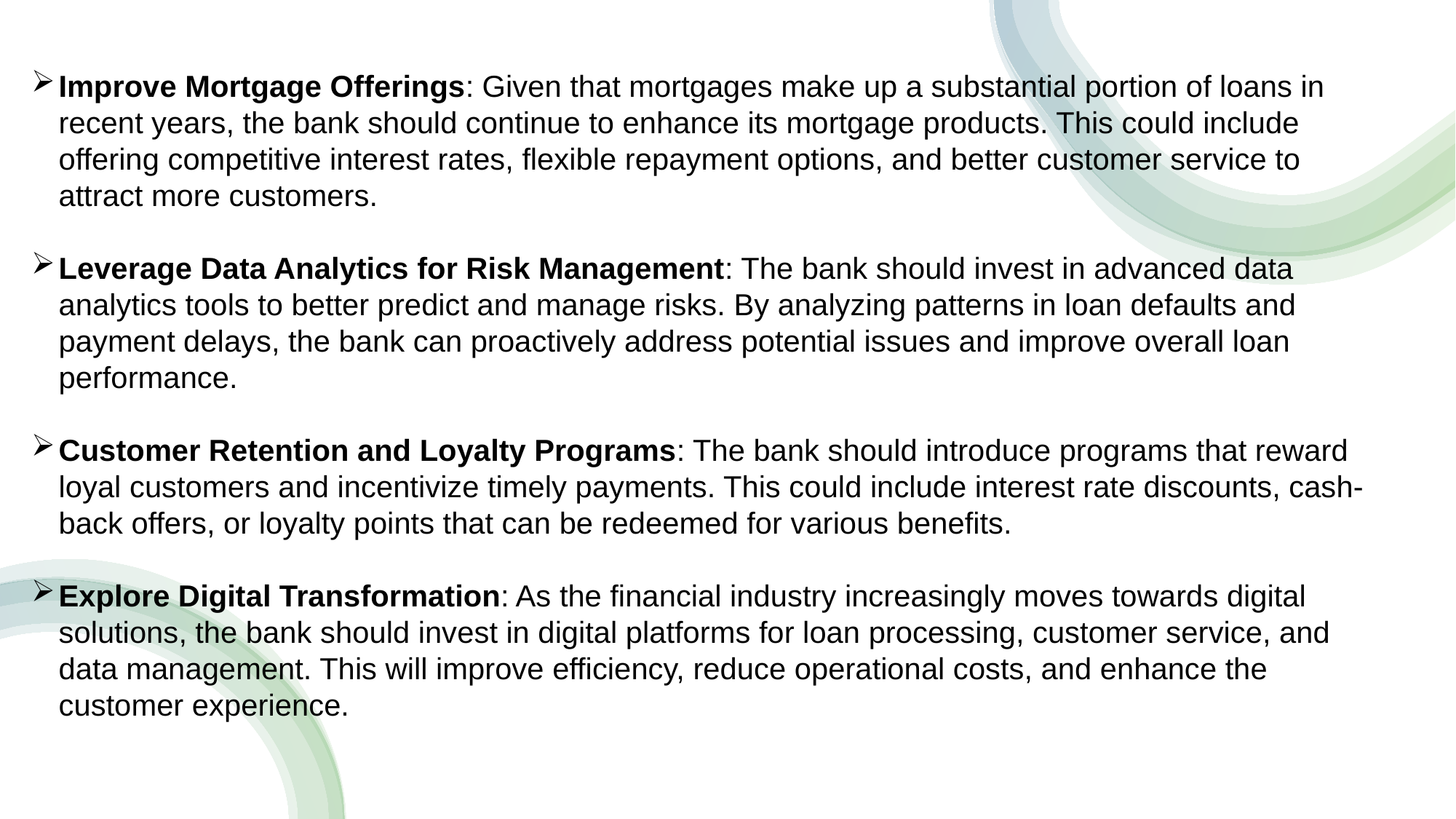

Improve Mortgage Offerings: Given that mortgages make up a substantial portion of loans in recent years, the bank should continue to enhance its mortgage products. This could include offering competitive interest rates, flexible repayment options, and better customer service to attract more customers.

Leverage Data Analytics for Risk Management: The bank should invest in advanced data analytics tools to better predict and manage risks. By analyzing patterns in loan defaults and payment delays, the bank can proactively address potential issues and improve overall loan performance.

Customer Retention and Loyalty Programs: The bank should introduce programs that reward loyal customers and incentivize timely payments. This could include interest rate discounts, cash-back offers, or loyalty points that can be redeemed for various benefits.

Explore Digital Transformation: As the financial industry increasingly moves towards digital solutions, the bank should invest in digital platforms for loan processing, customer service, and data management. This will improve efficiency, reduce operational costs, and enhance the customer experience.